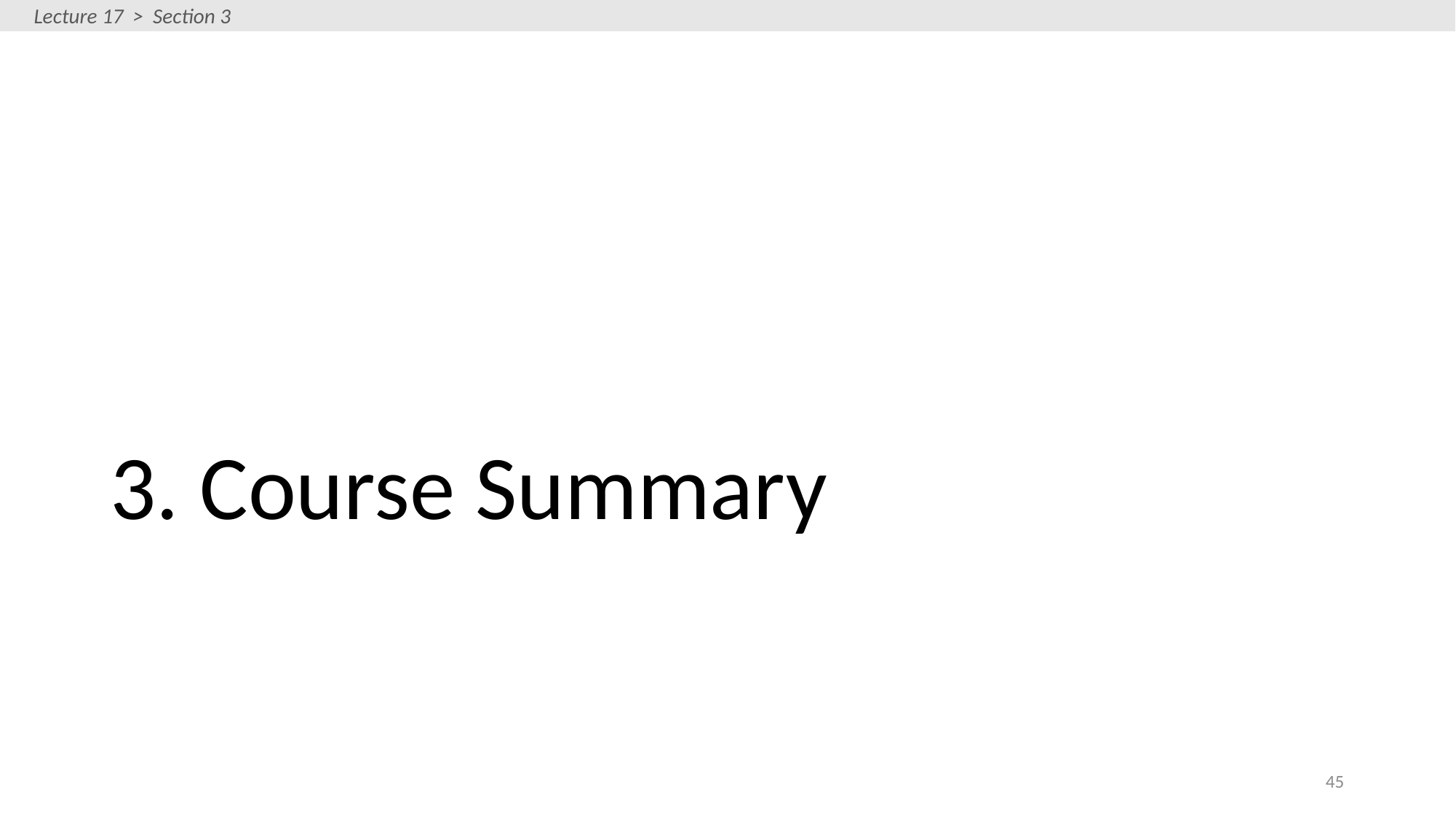

Lecture 17  >  Section 3
# 3. Course Summary
45